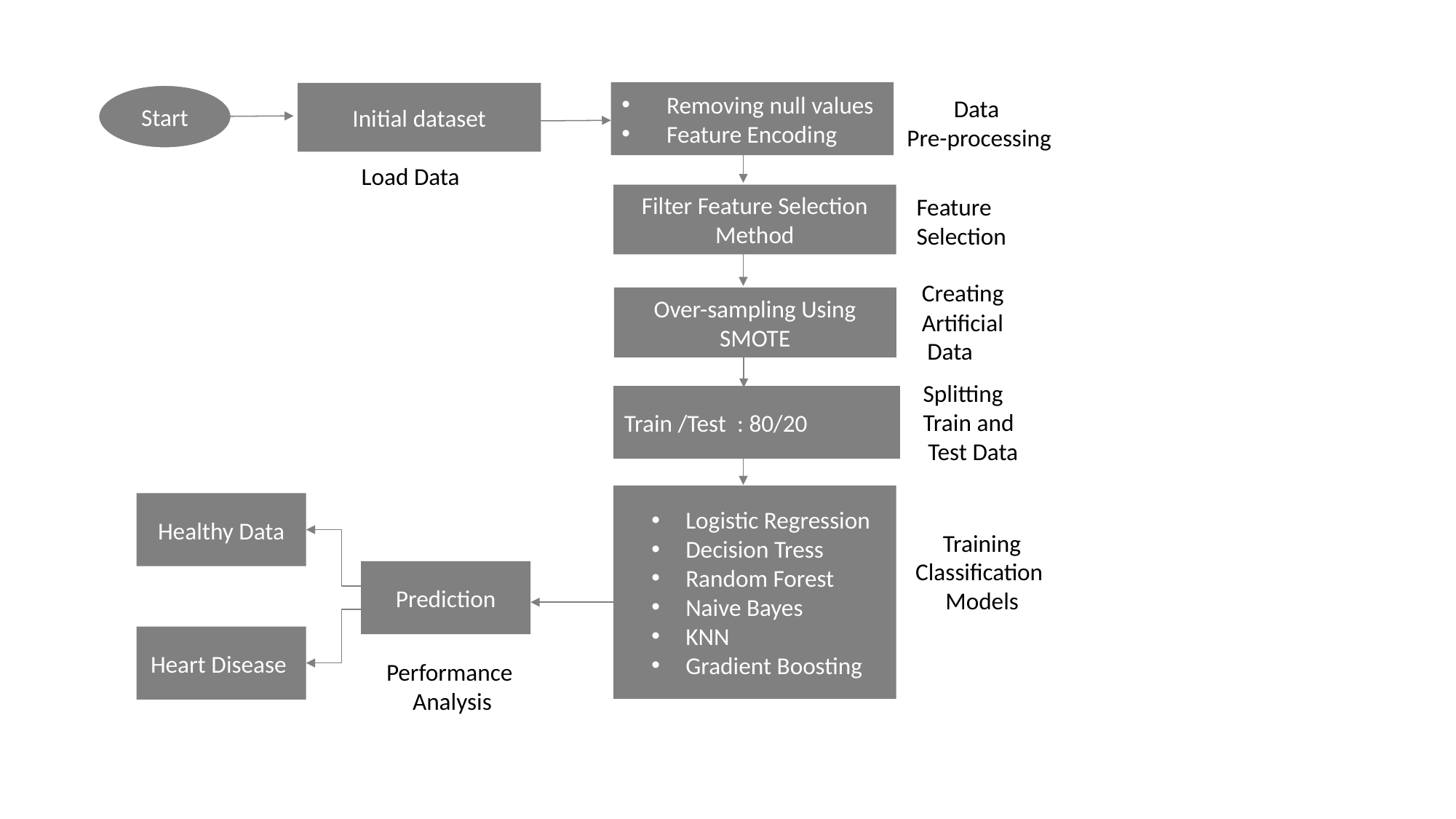

Removing null values
  Feature Encoding
Initial dataset
Start
Data
Pre-processing
Load Data
Filter Feature Selection Method
Feature
Selection
Creating Artificial
 Data
Over-sampling Using SMOTE
Splitting Train and
Test Data
Train /Test  : 80/20
Logistic Regression
Decision Tress
Random Forest
Naive Bayes
KNN
Gradient Boosting
Healthy Data
 Training Classification
 Models
Prediction
Heart Disease
Performance
Analysis